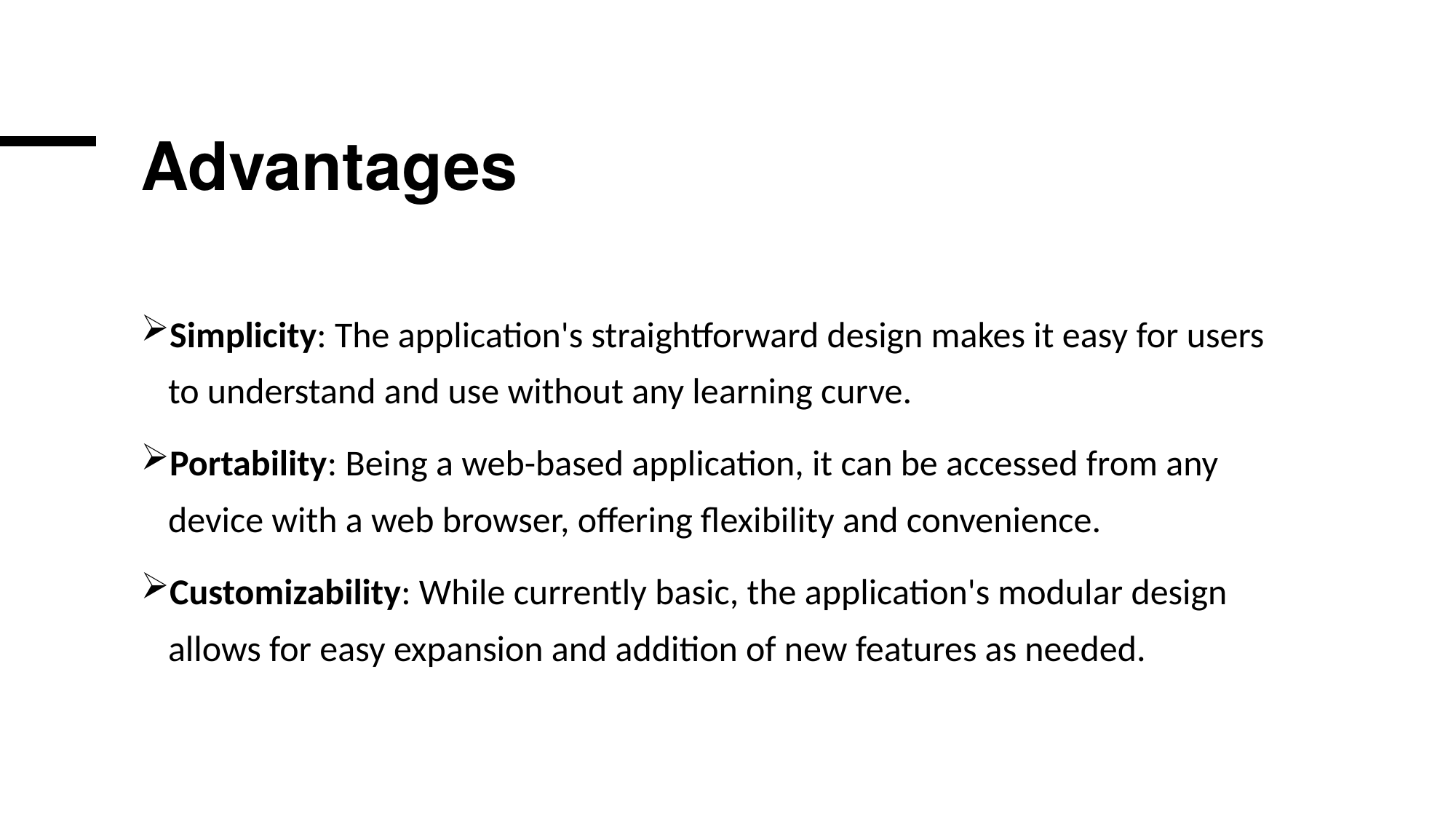

# Advantages

Simplicity: The application's straightforward design makes it easy for users to understand and use without any learning curve.
Portability: Being a web-based application, it can be accessed from any device with a web browser, offering flexibility and convenience.
Customizability: While currently basic, the application's modular design allows for easy expansion and addition of new features as needed.